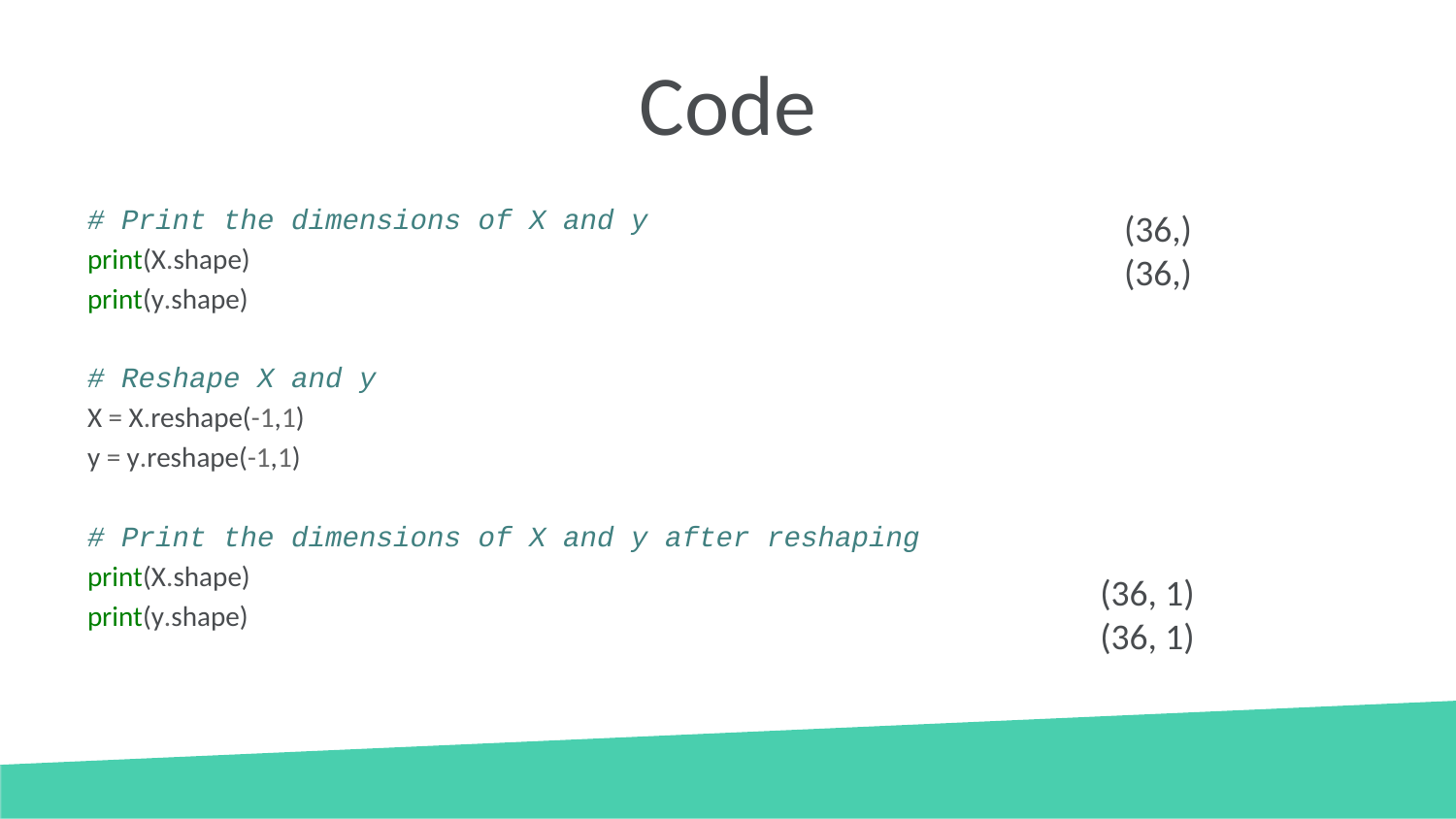

# Code

# Print the dimensions of X and y
print(X.shape)
print(y.shape)

# Reshape X and y
X = X.reshape(-1,1)
y = y.reshape(-1,1)

# Print the dimensions of X and y after reshaping
print(X.shape)
print(y.shape)

(36,)
(36,)

(36, 1)
(36, 1)